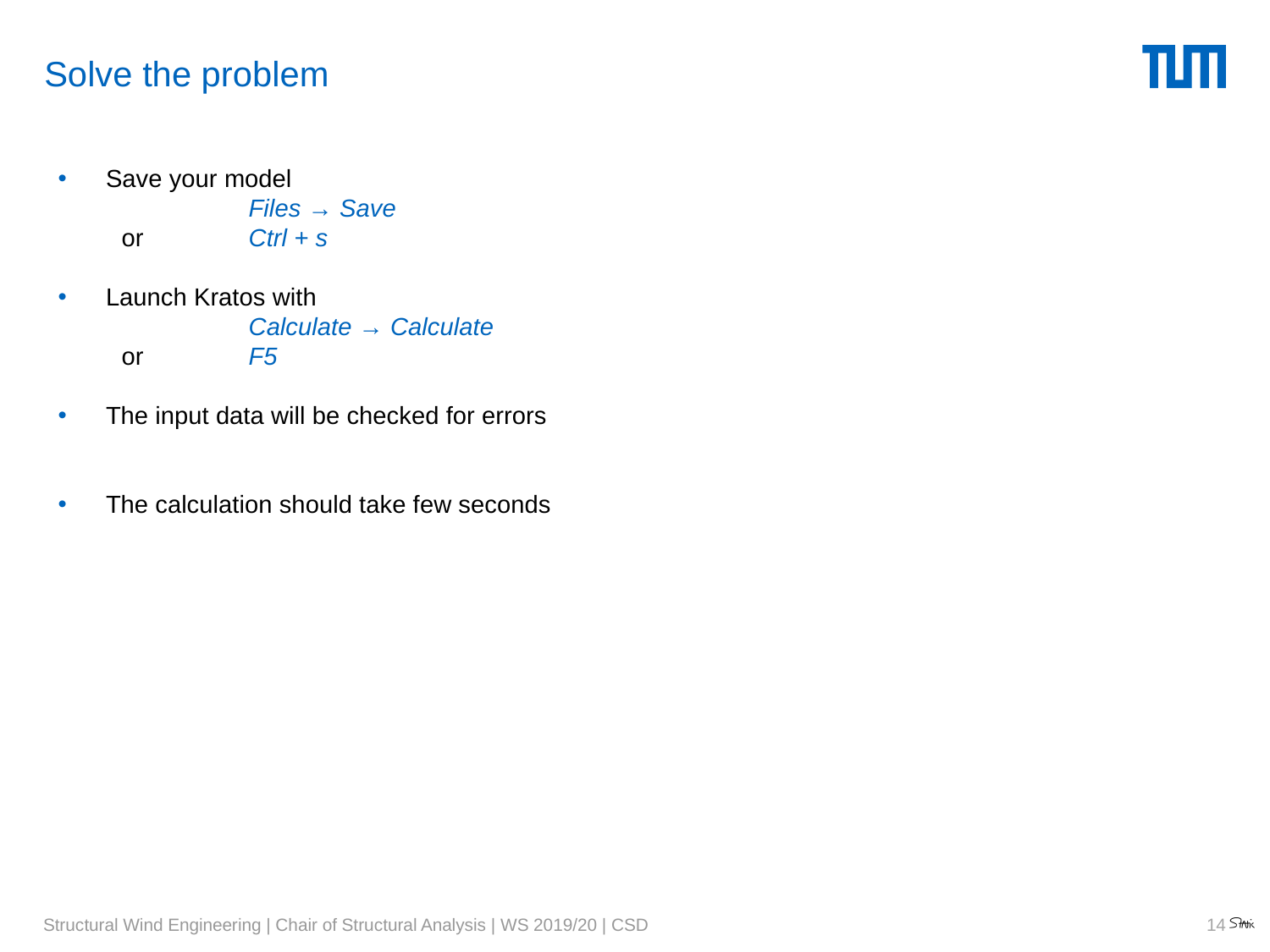

# Solve the problem

Save your model
	Files → Save
or	Ctrl + s

Launch Kratos with
	Calculate → Calculate
or	F5

The input data will be checked for errors

The calculation should take few seconds

14